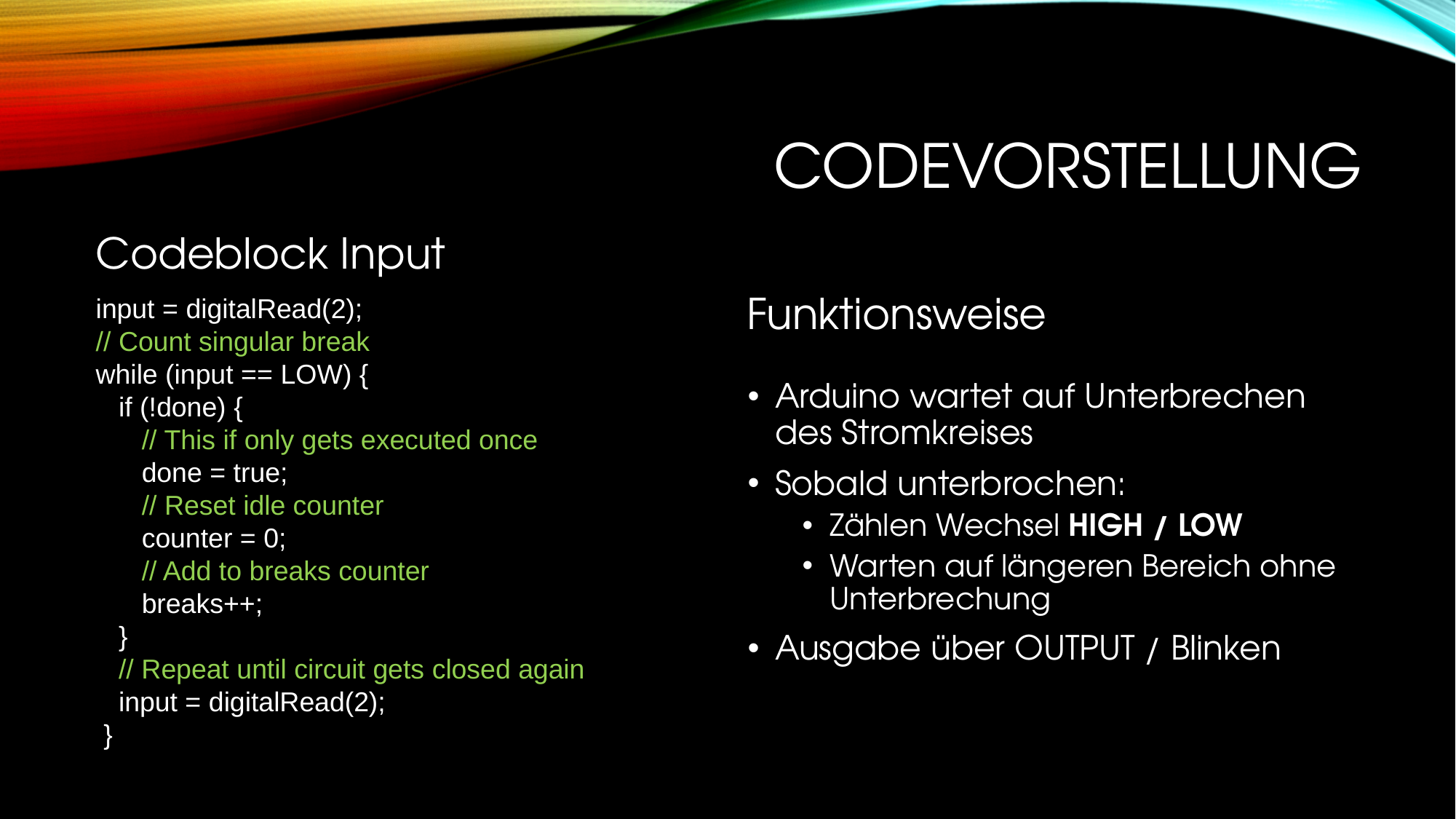

# Codevorstellung
Codeblock Input
Funktionsweise
input = digitalRead(2);
// Count singular break
while (input == LOW) {
   if (!done) {
      // This if only gets executed once
      done = true;
      // Reset idle counter
      counter = 0;
      // Add to breaks counter
      breaks++;
   }
   // Repeat until circuit gets closed again
   input = digitalRead(2);
 }
Arduino wartet auf Unterbrechen des Stromkreises
Sobald unterbrochen:
Zählen Wechsel HIGH / LOW
Warten auf längeren Bereich ohne Unterbrechung
Ausgabe über OUTPUT / Blinken